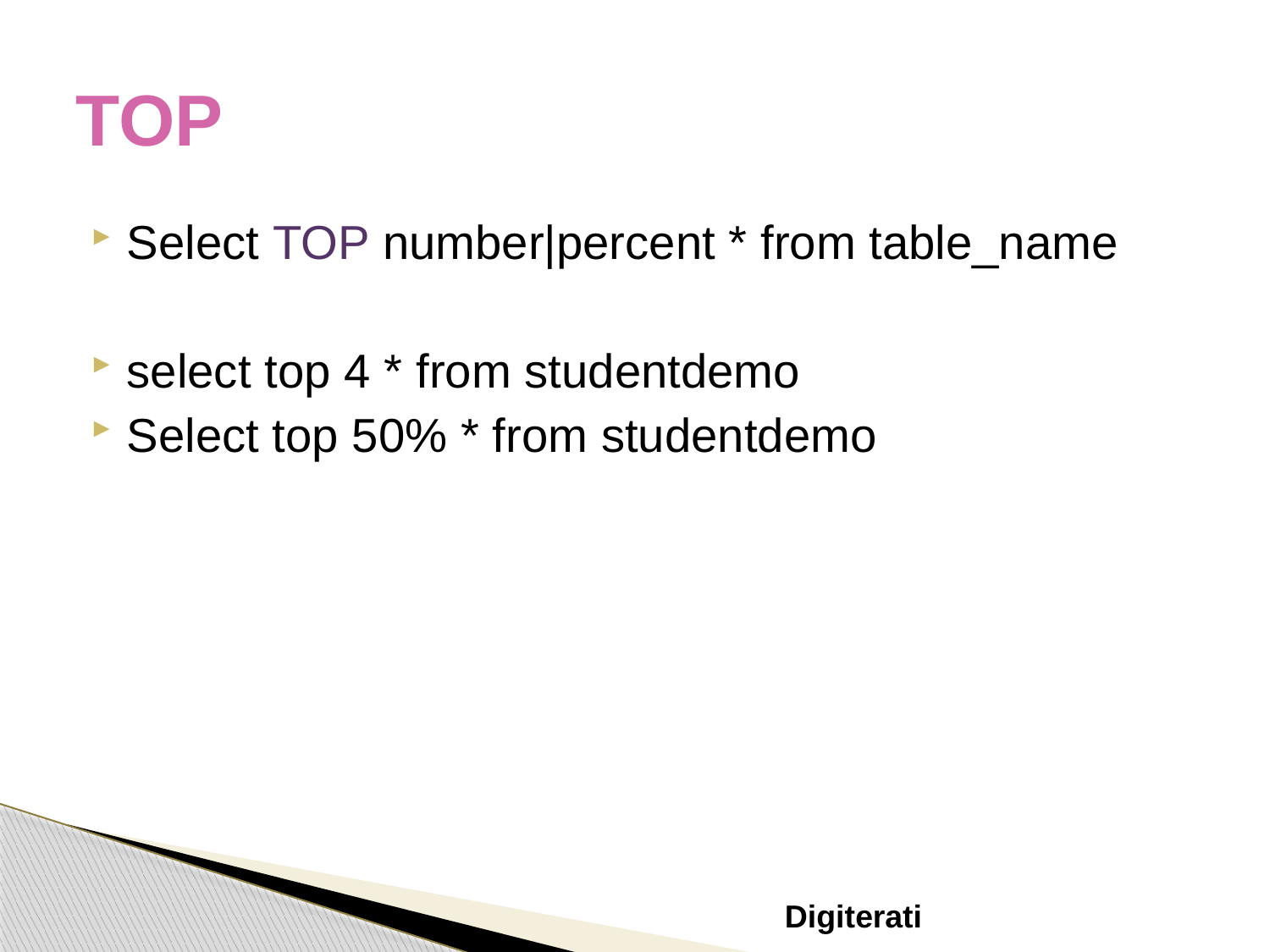

# TOP
Select TOP number|percent * from table_name

select top 4 * from studentdemo
Select top 50% * from studentdemo
Digiterati